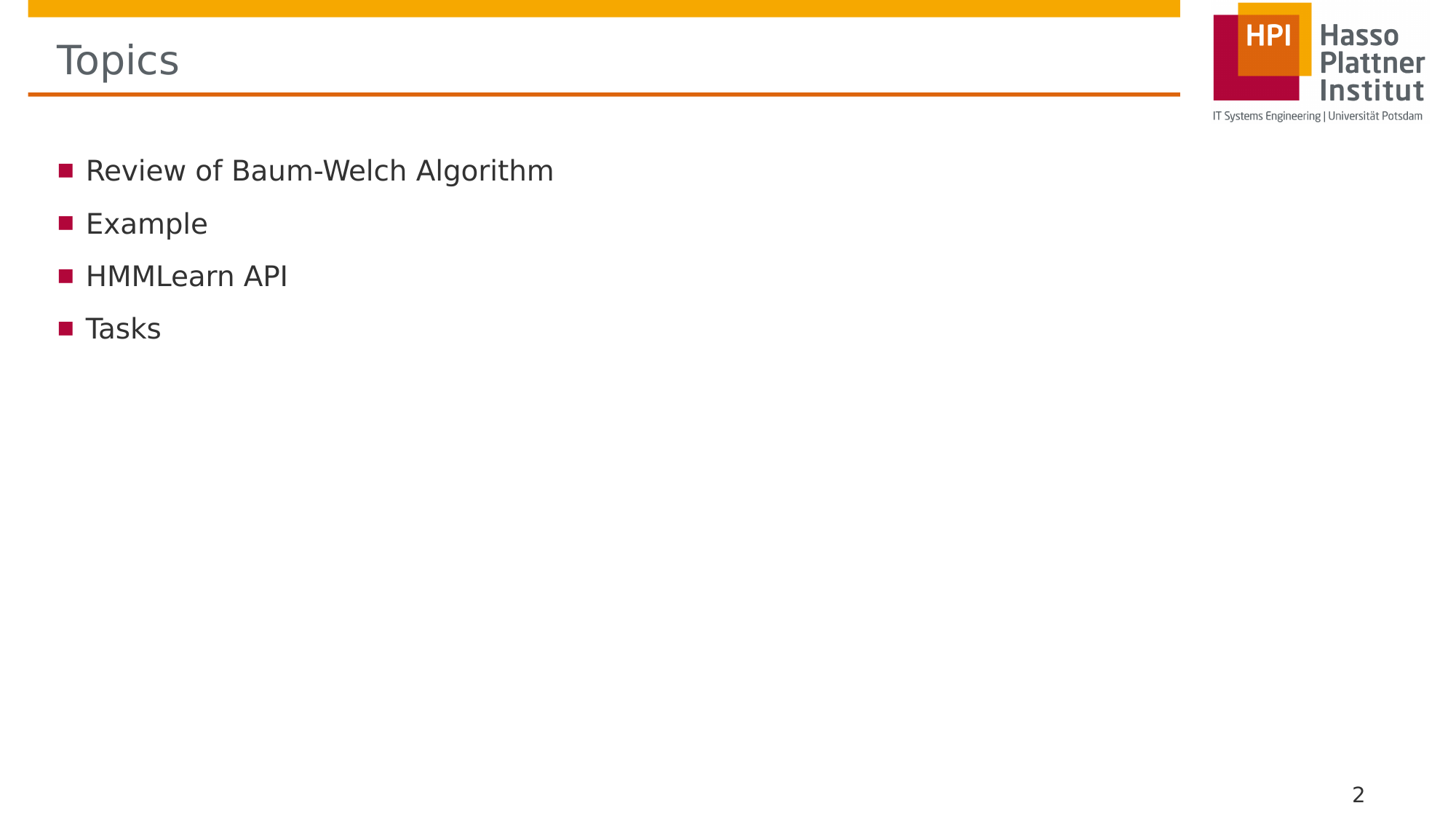

# Topics
Review of Baum-Welch Algorithm
Example
HMMLearn API
Tasks
2